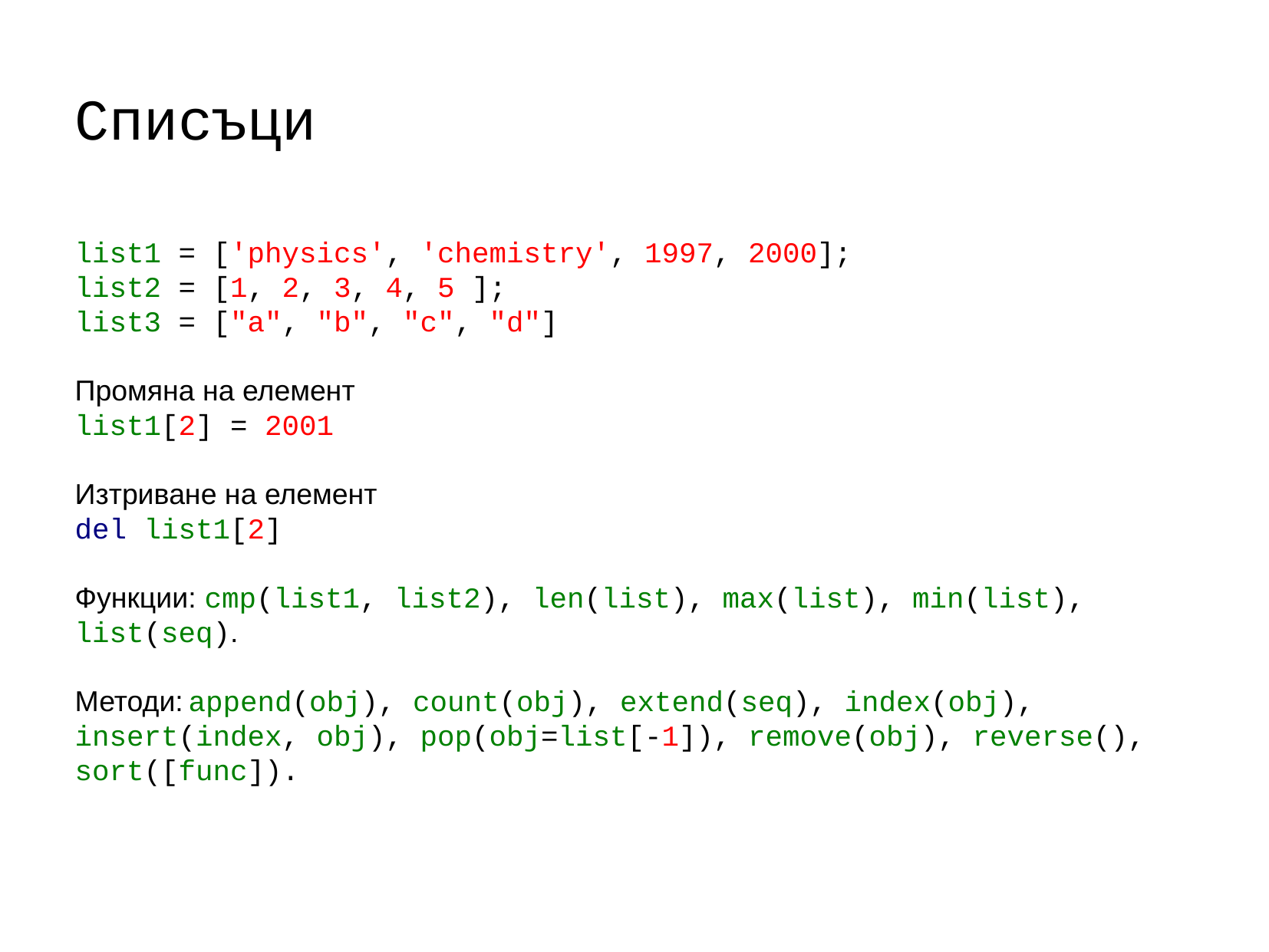

# Списъци
list1 = ['physics', 'chemistry', 1997, 2000];
list2 = [1, 2, 3, 4, 5 ];
list3 = ["a", "b", "c", "d"]

Промяна на елемент
list1[2] = 2001

Изтриване на елемент
del list1[2]

Функции: cmp(list1, list2), len(list), max(list), min(list), list(seq).

Методи: append(obj), count(obj), extend(seq), index(obj), insert(index, obj), pop(obj=list[-1]), remove(obj), reverse(), sort([func]).